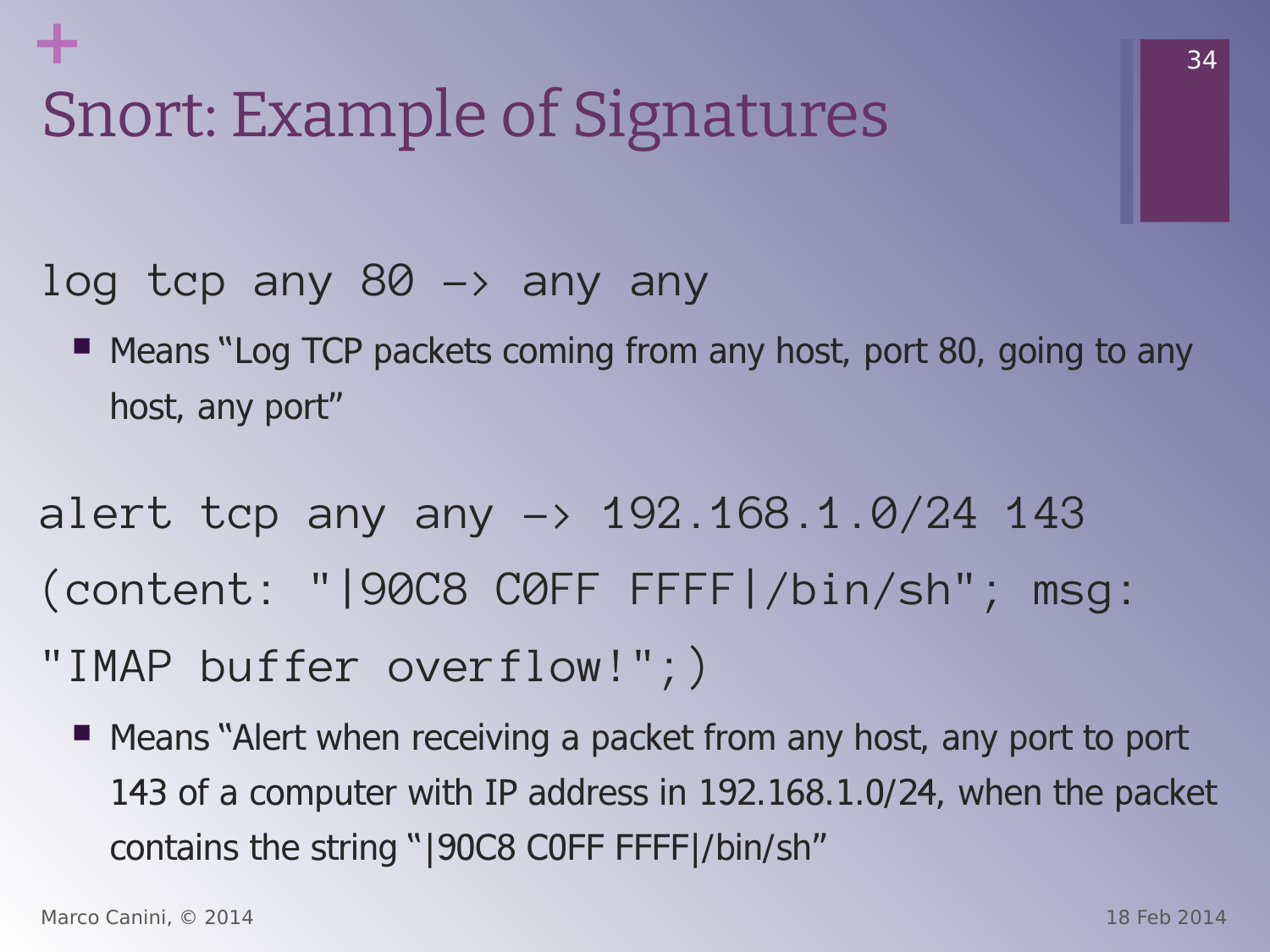

34
# Snort: Example of Signatures
log tcp any 80 -> any any
Means “Log TCP packets coming from any host, port 80, going to any host, any port”
alert tcp any any -> 192.168.1.0/24 143 (content: "|90C8 C0FF FFFF|/bin/sh"; msg: "IMAP buffer overflow!";)
Means “Alert when receiving a packet from any host, any port to port 143 of a computer with IP address in 192.168.1.0/24, when the packet contains the string “|90C8 C0FF FFFF|/bin/sh”

Marco Canini, © 2014
18 Feb 2014